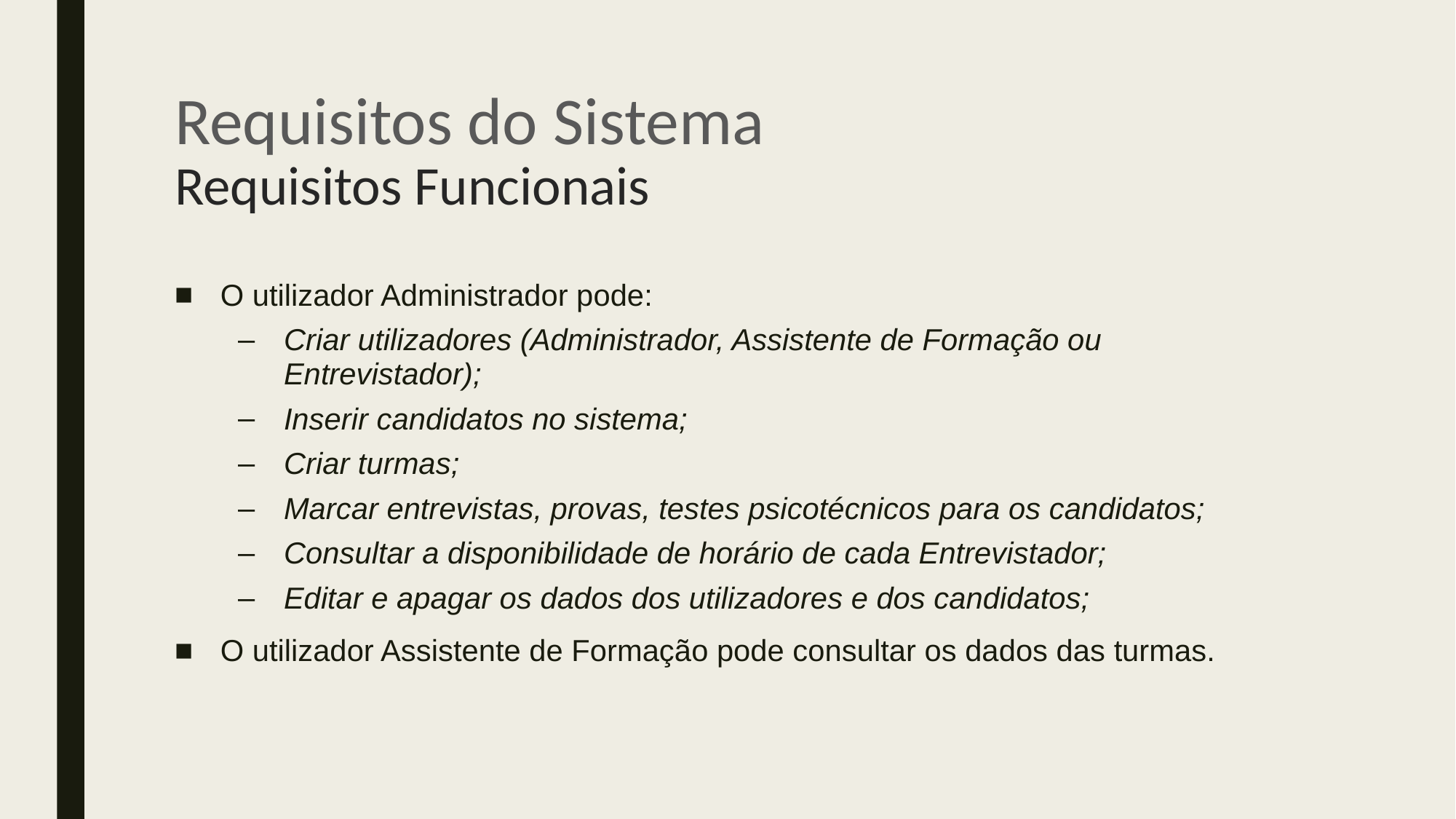

# Requisitos do Sistema Requisitos Funcionais
O utilizador Administrador pode:
Criar utilizadores (Administrador, Assistente de Formação ou Entrevistador);
Inserir candidatos no sistema;
Criar turmas;
Marcar entrevistas, provas, testes psicotécnicos para os candidatos;
Consultar a disponibilidade de horário de cada Entrevistador;
Editar e apagar os dados dos utilizadores e dos candidatos;
O utilizador Assistente de Formação pode consultar os dados das turmas.